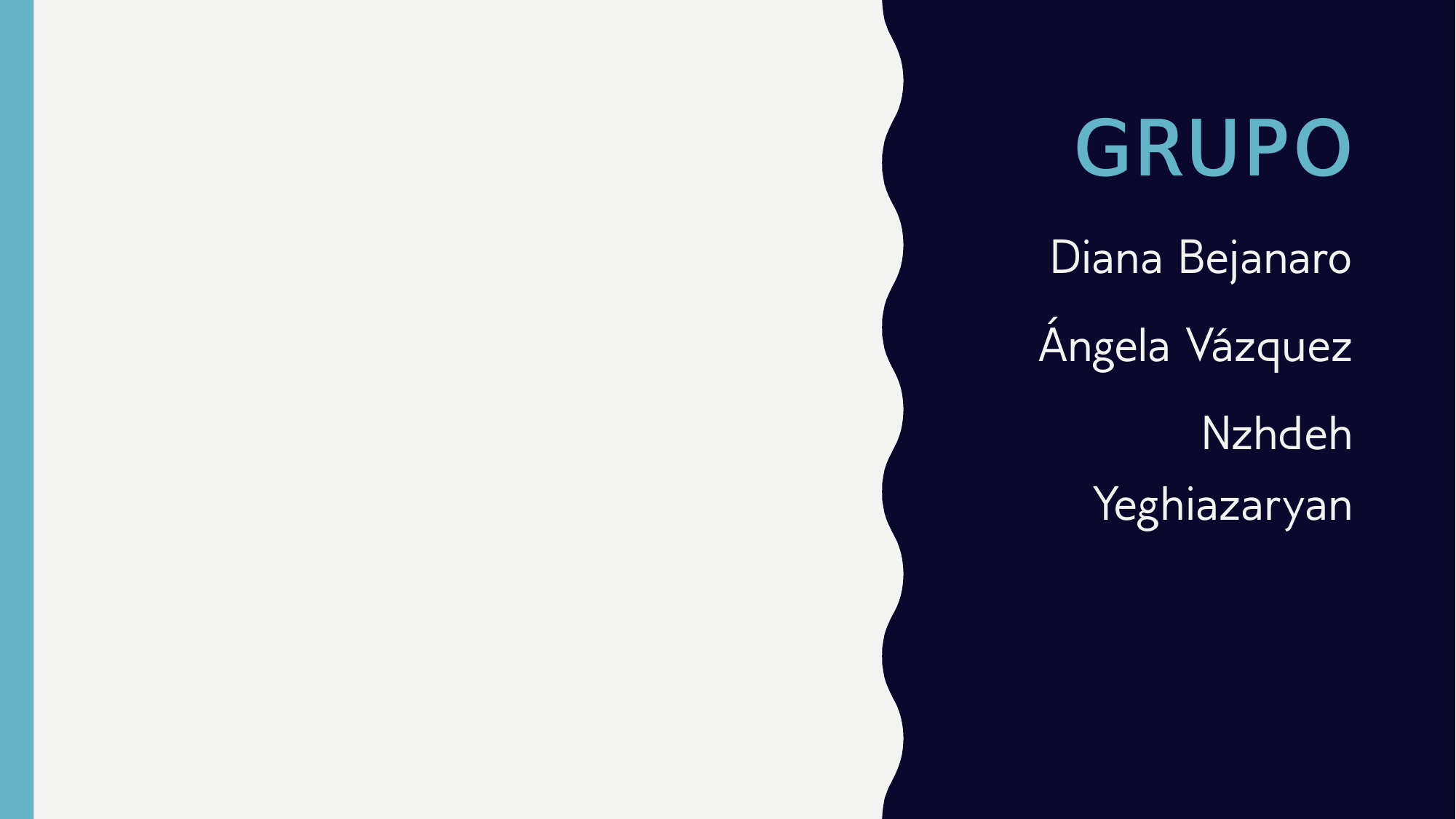

# Grupo
Diana Bejanaro
Ángela Vázquez
Nzhdeh Yeghiazaryan